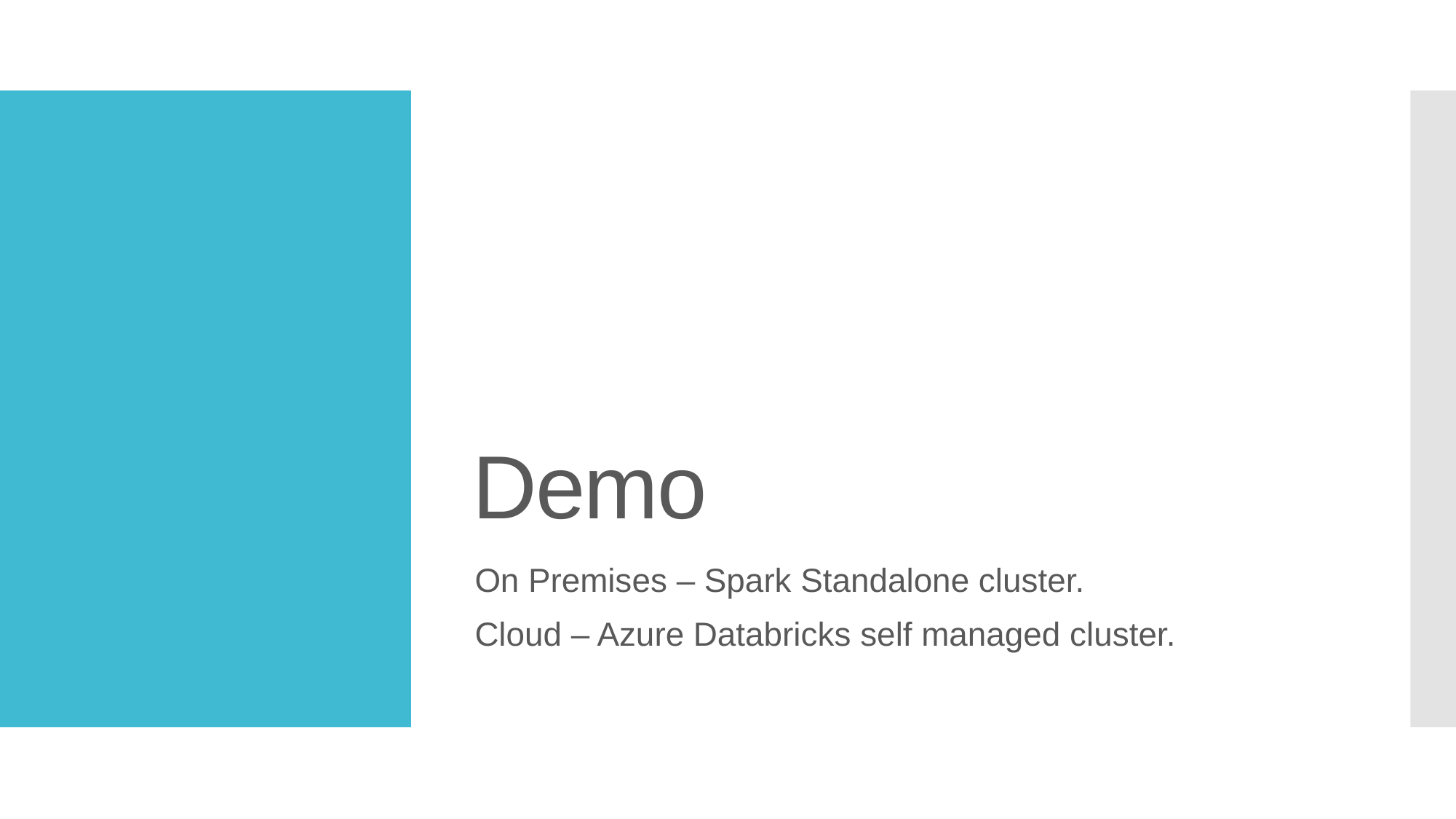

# Demo
On Premises – Spark Standalone cluster.
Cloud – Azure Databricks self managed cluster.